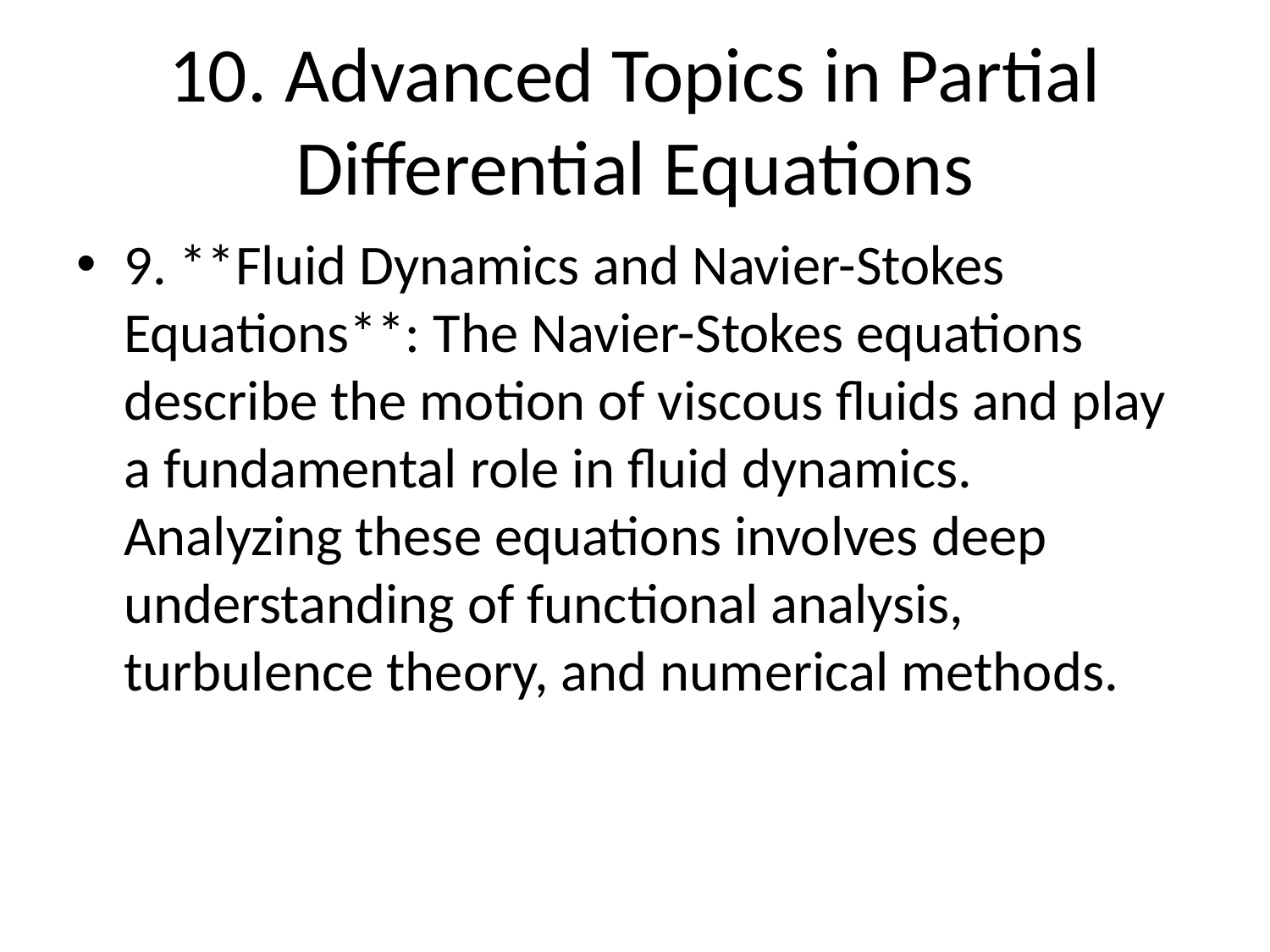

# 10. Advanced Topics in Partial Differential Equations
9. **Fluid Dynamics and Navier-Stokes Equations**: The Navier-Stokes equations describe the motion of viscous fluids and play a fundamental role in fluid dynamics. Analyzing these equations involves deep understanding of functional analysis, turbulence theory, and numerical methods.